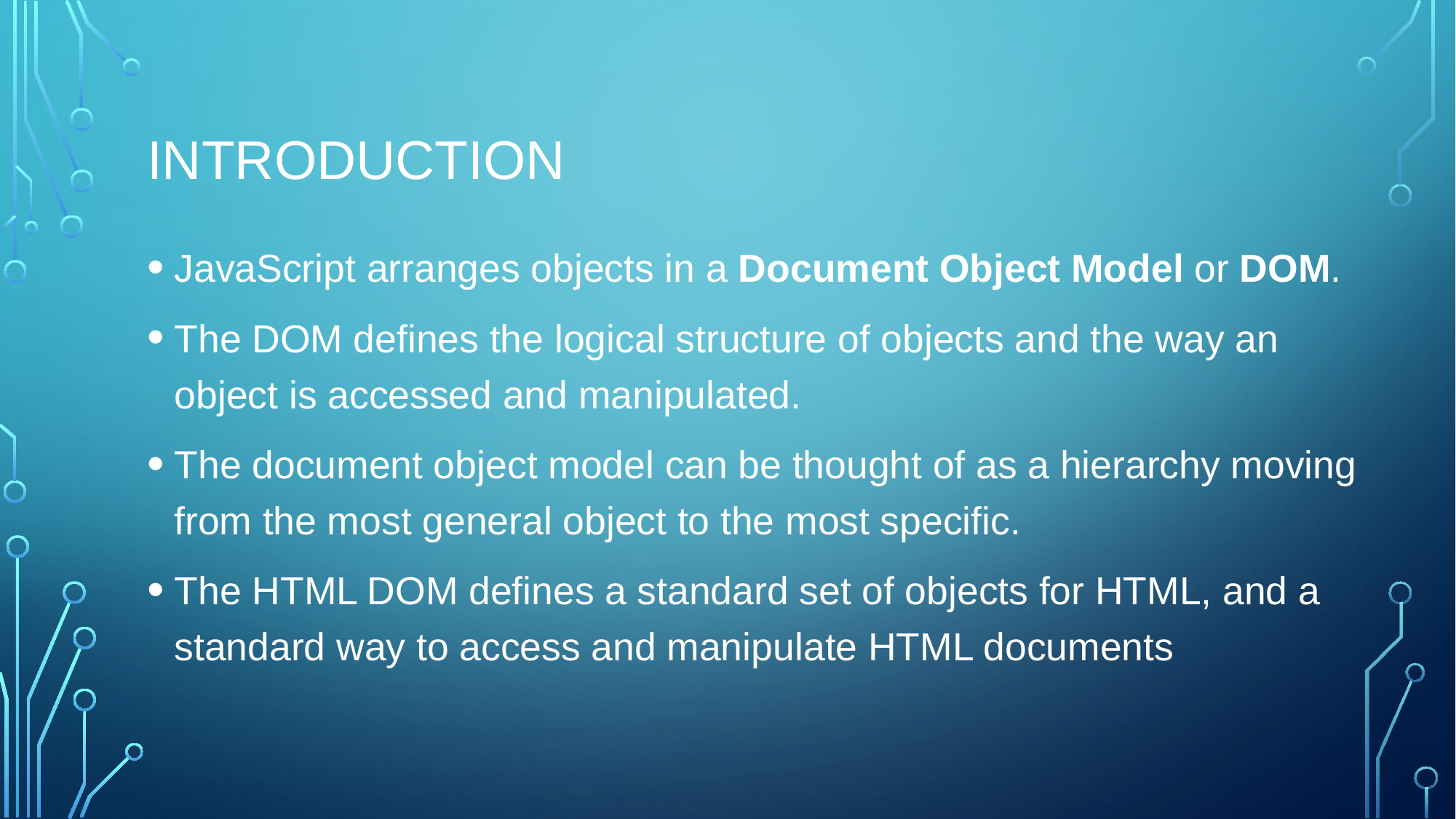

# Introduction
JavaScript arranges objects in a Document Object Model or DOM.
The DOM defines the logical structure of objects and the way an object is accessed and manipulated.
The document object model can be thought of as a hierarchy moving from the most general object to the most specific.
The HTML DOM defines a standard set of objects for HTML, and a standard way to access and manipulate HTML documents